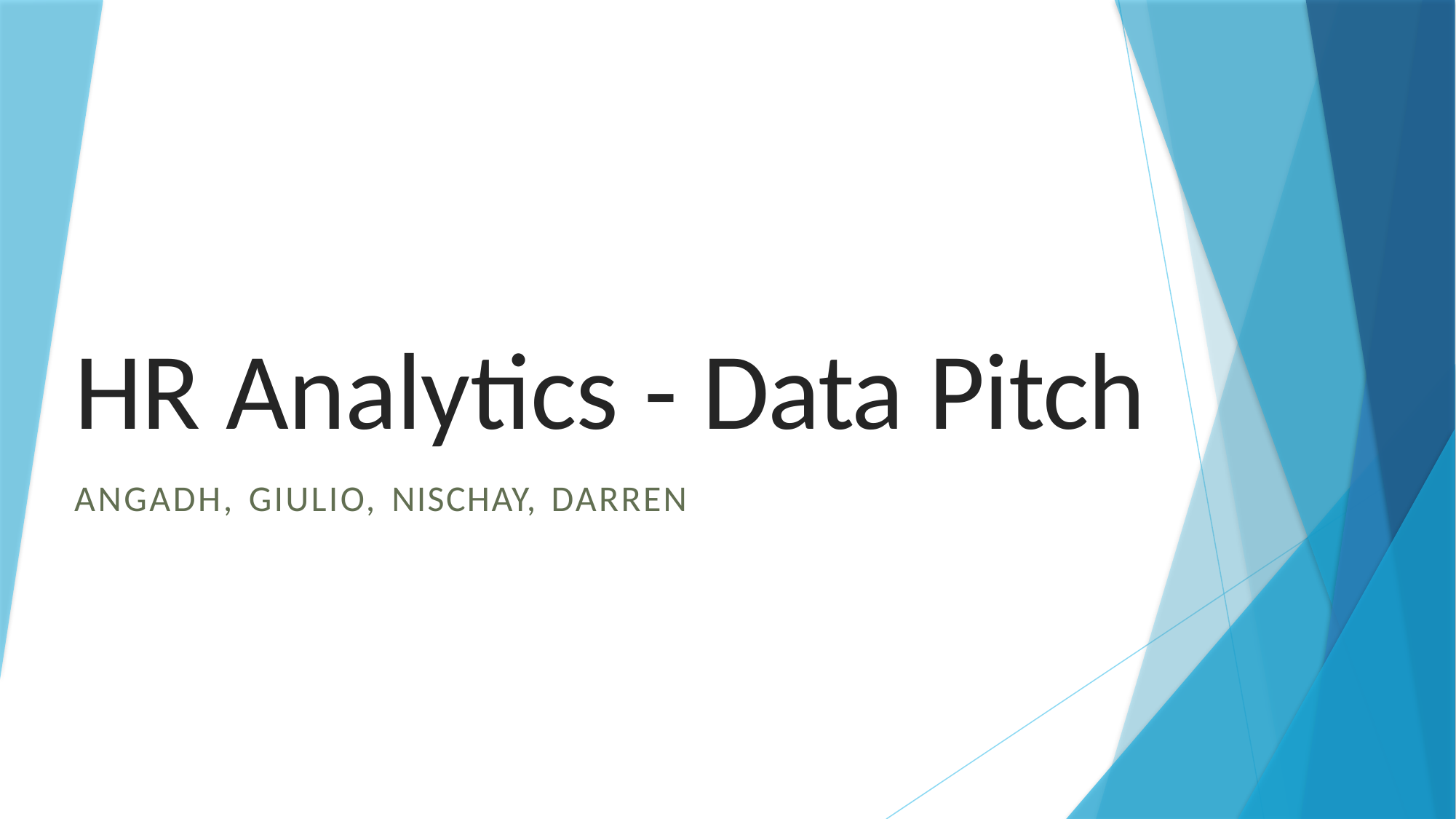

HR Analytics - Data Pitch
ANGADH, GIULIO, NISCHAY, DARREN